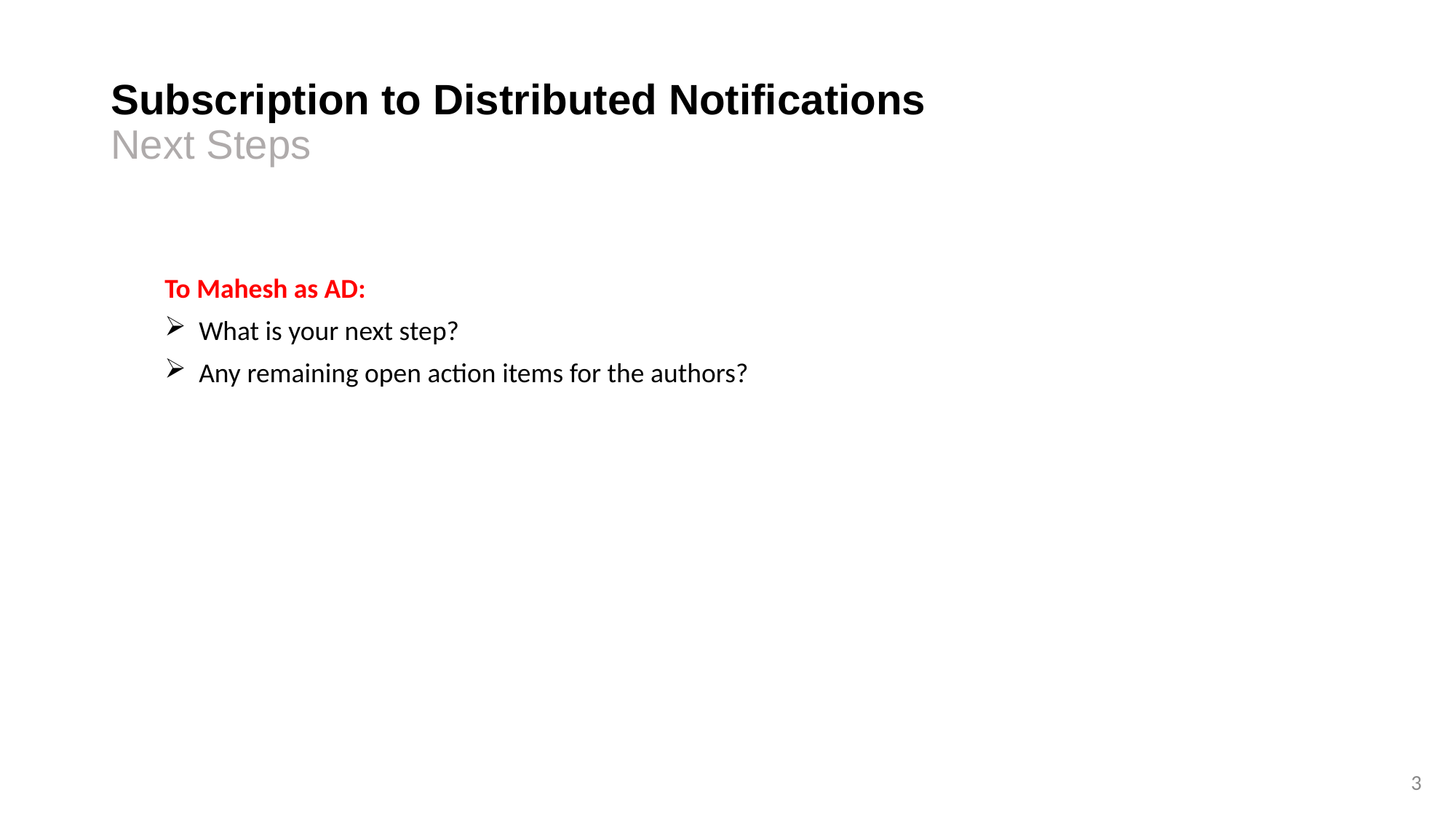

# Subscription to Distributed Notifications Next Steps
To Mahesh as AD:
What is your next step?
Any remaining open action items for the authors?
3